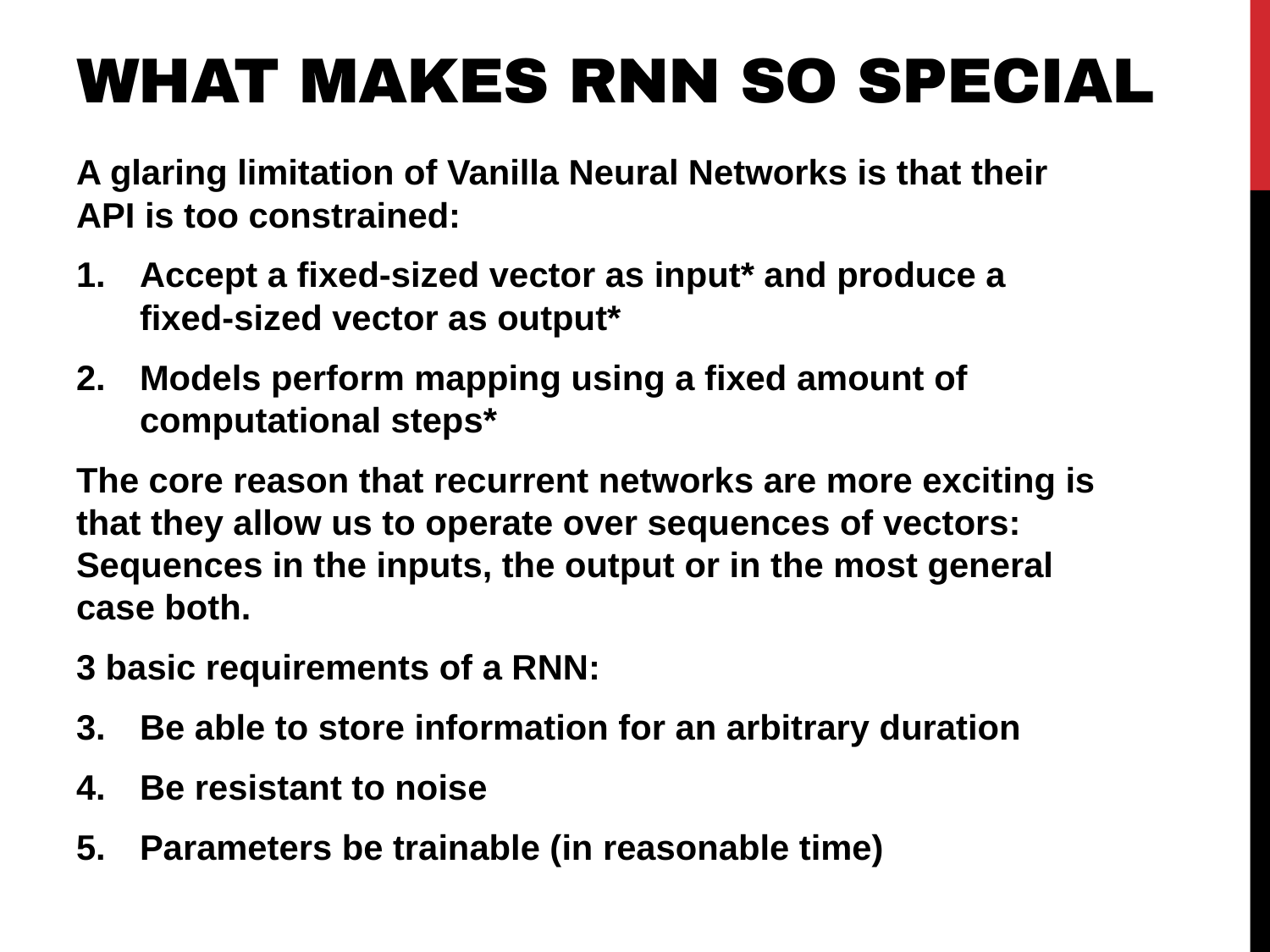

# what makes rNN so special
A glaring limitation of Vanilla Neural Networks is that their API is too constrained:
Accept a fixed-sized vector as input* and produce a fixed-sized vector as output*
Models perform mapping using a fixed amount of computational steps*
The core reason that recurrent networks are more exciting is that they allow us to operate over sequences of vectors: Sequences in the inputs, the output or in the most general case both.
3 basic requirements of a RNN:
Be able to store information for an arbitrary duration
Be resistant to noise
Parameters be trainable (in reasonable time)